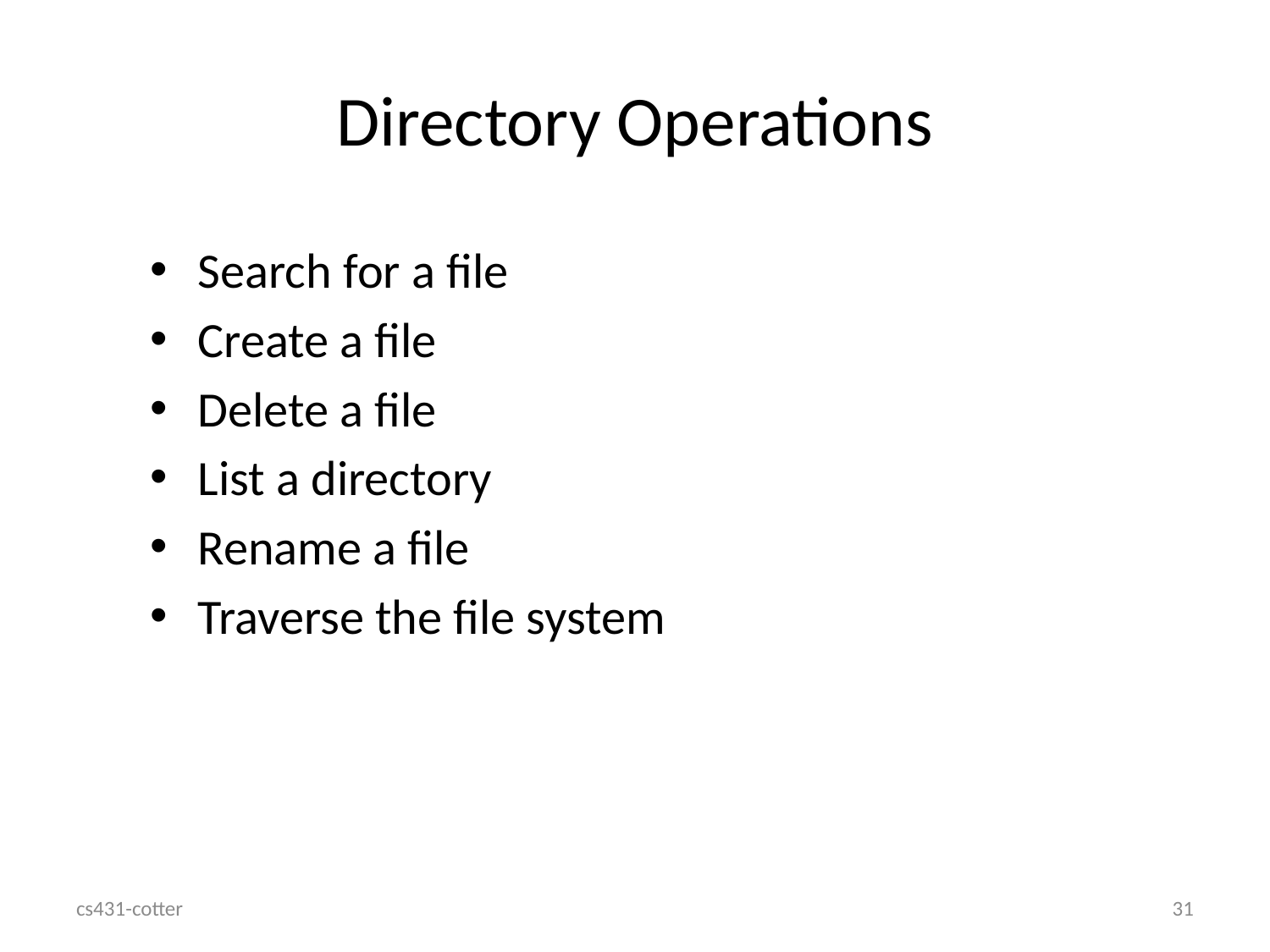

# Directory Operations
Search for a file
Create a file
Delete a file
List a directory
Rename a file
Traverse the file system

cs431-cotter
31